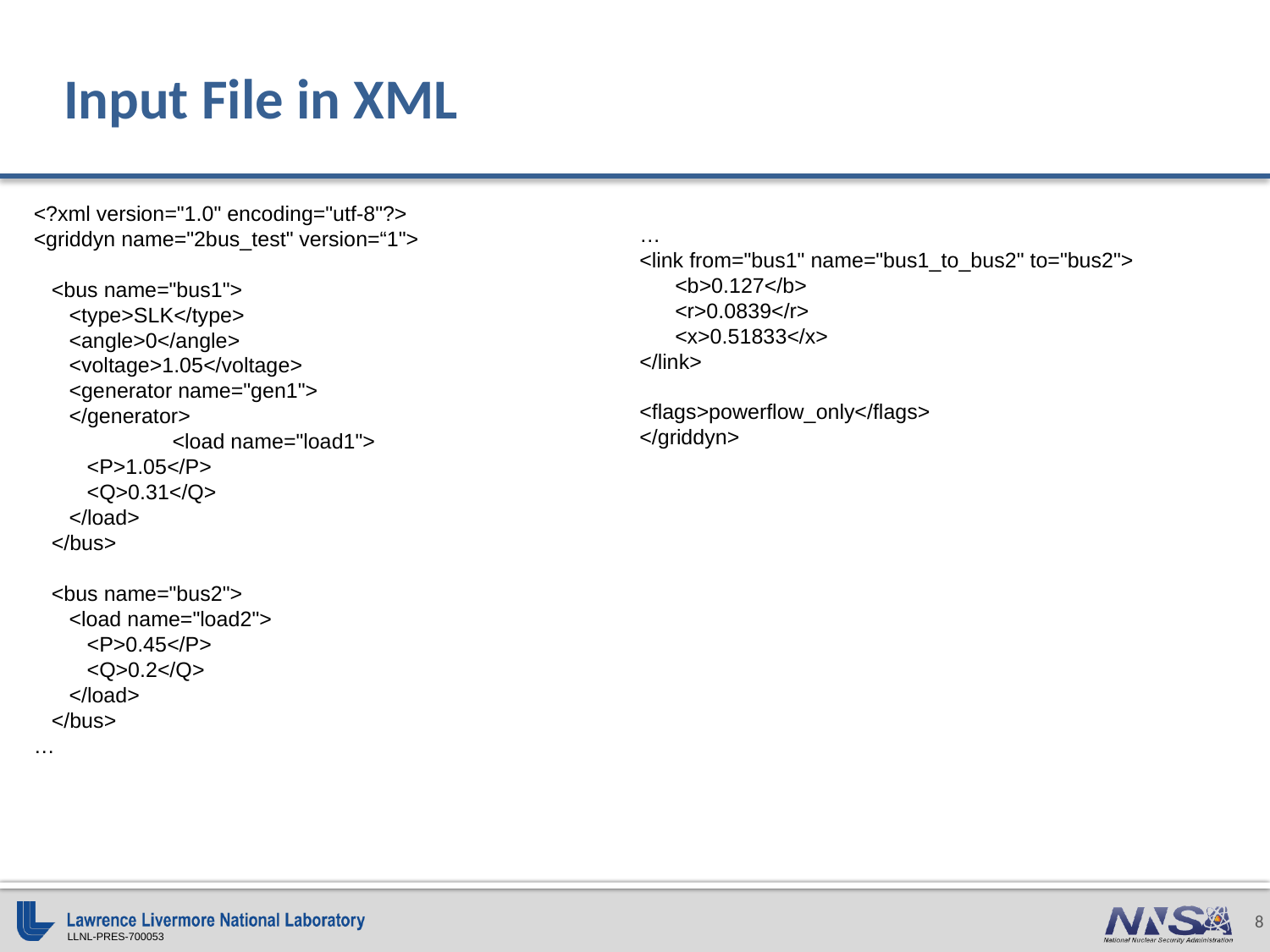

# Input File in XML
<?xml version="1.0" encoding="utf-8"?>
<griddyn name="2bus_test" version=“1">

   <bus name="bus1">
      <type>SLK</type>
      <angle>0</angle>
      <voltage>1.05</voltage>
      <generator name="gen1">
      </generator>
	  <load name="load1">
         <P>1.05</P>
         <Q>0.31</Q>
      </load>
   </bus>

   <bus name="bus2">
      <load name="load2">
         <P>0.45</P>
         <Q>0.2</Q>
      </load>
   </bus>
…
…
<link from="bus1" name="bus1_to_bus2" to="bus2">
      <b>0.127</b>
      <r>0.0839</r>
      <x>0.51833</x>
</link>

<flags>powerflow_only</flags>
</griddyn>